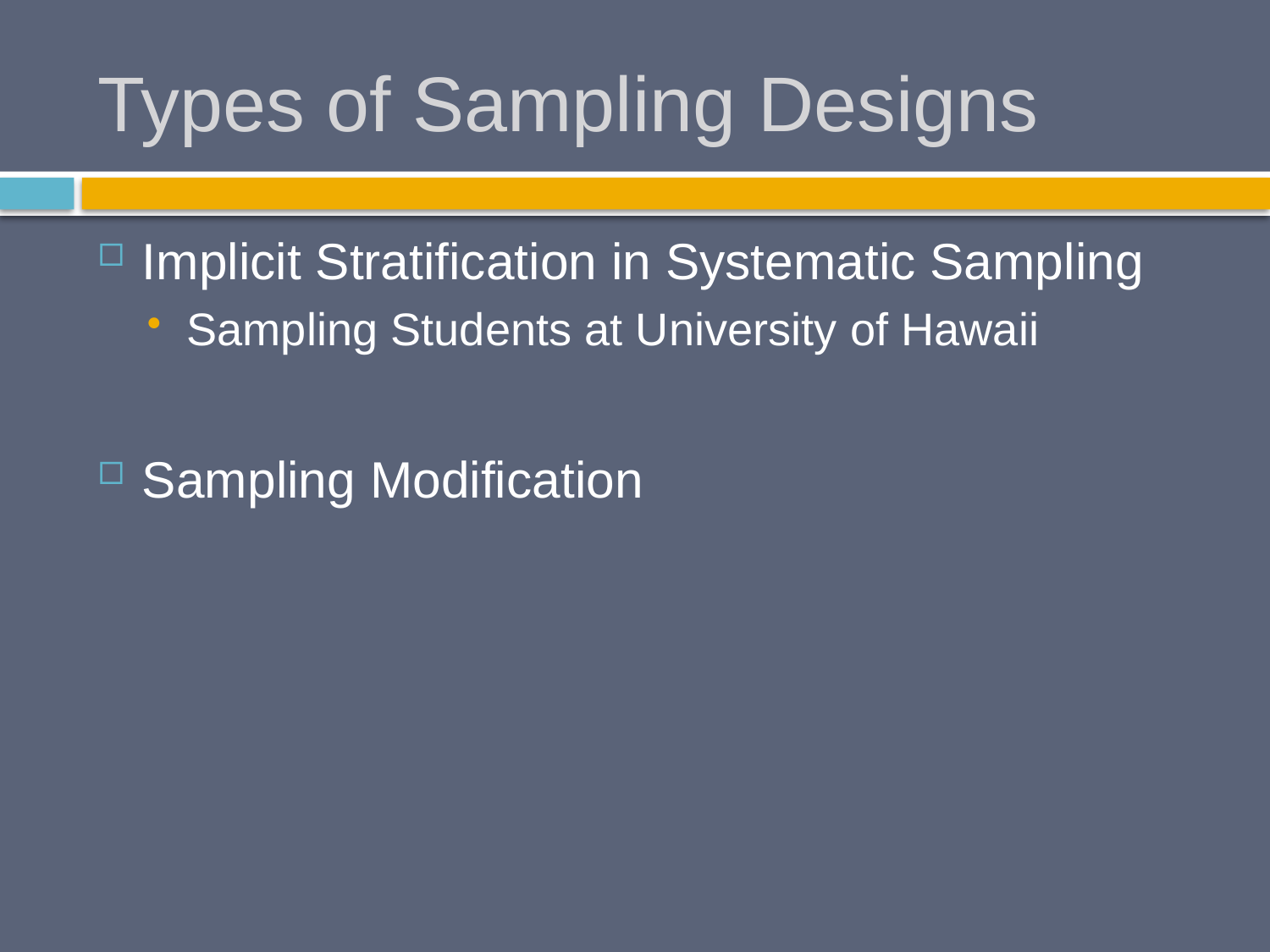

# Types of Sampling Designs
Implicit Stratification in Systematic Sampling
Sampling Students at University of Hawaii

Sampling Modification